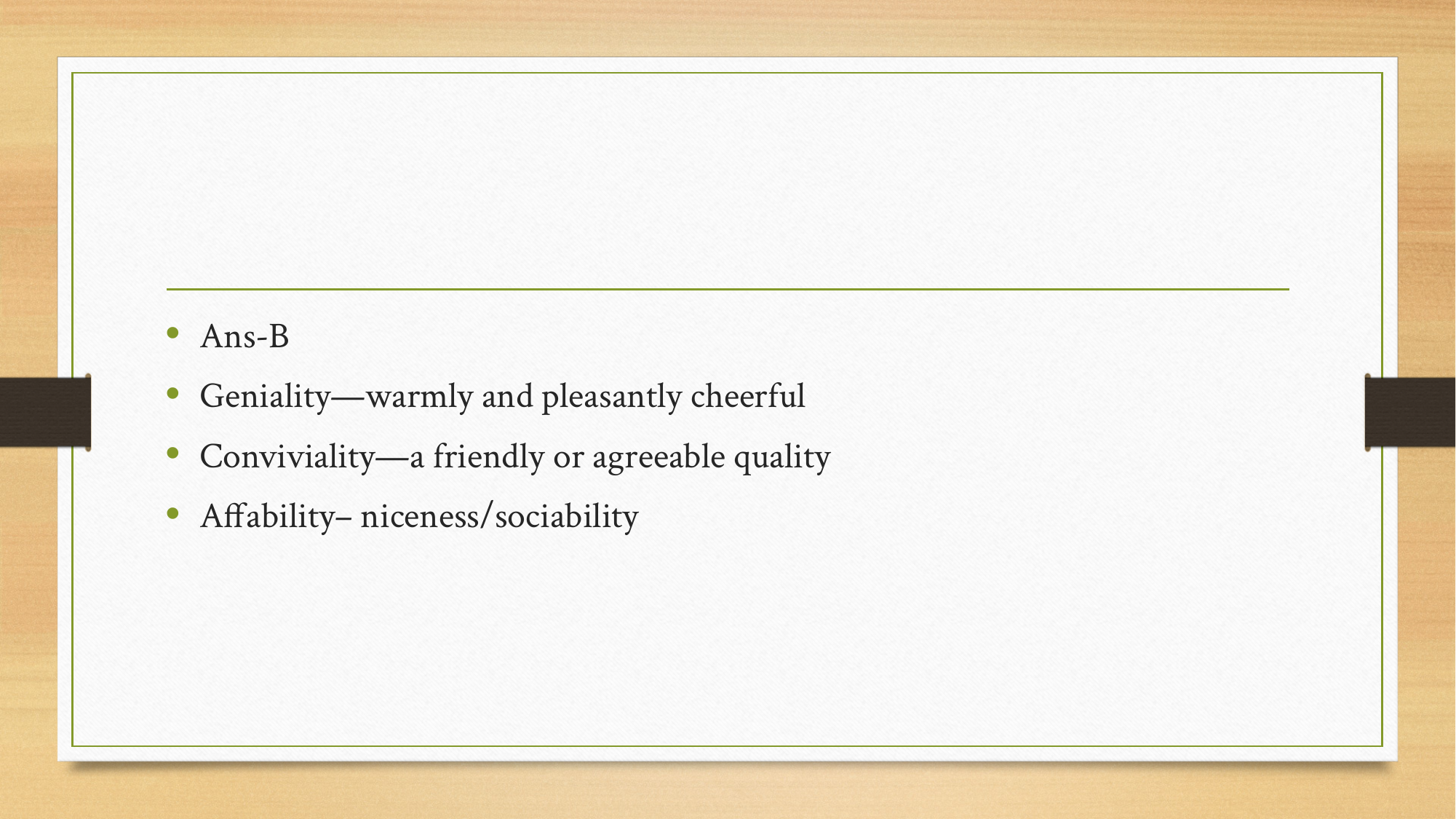

#
Ans-B
Geniality—warmly and pleasantly cheerful
Conviviality—a friendly or agreeable quality
Affability– niceness/sociability